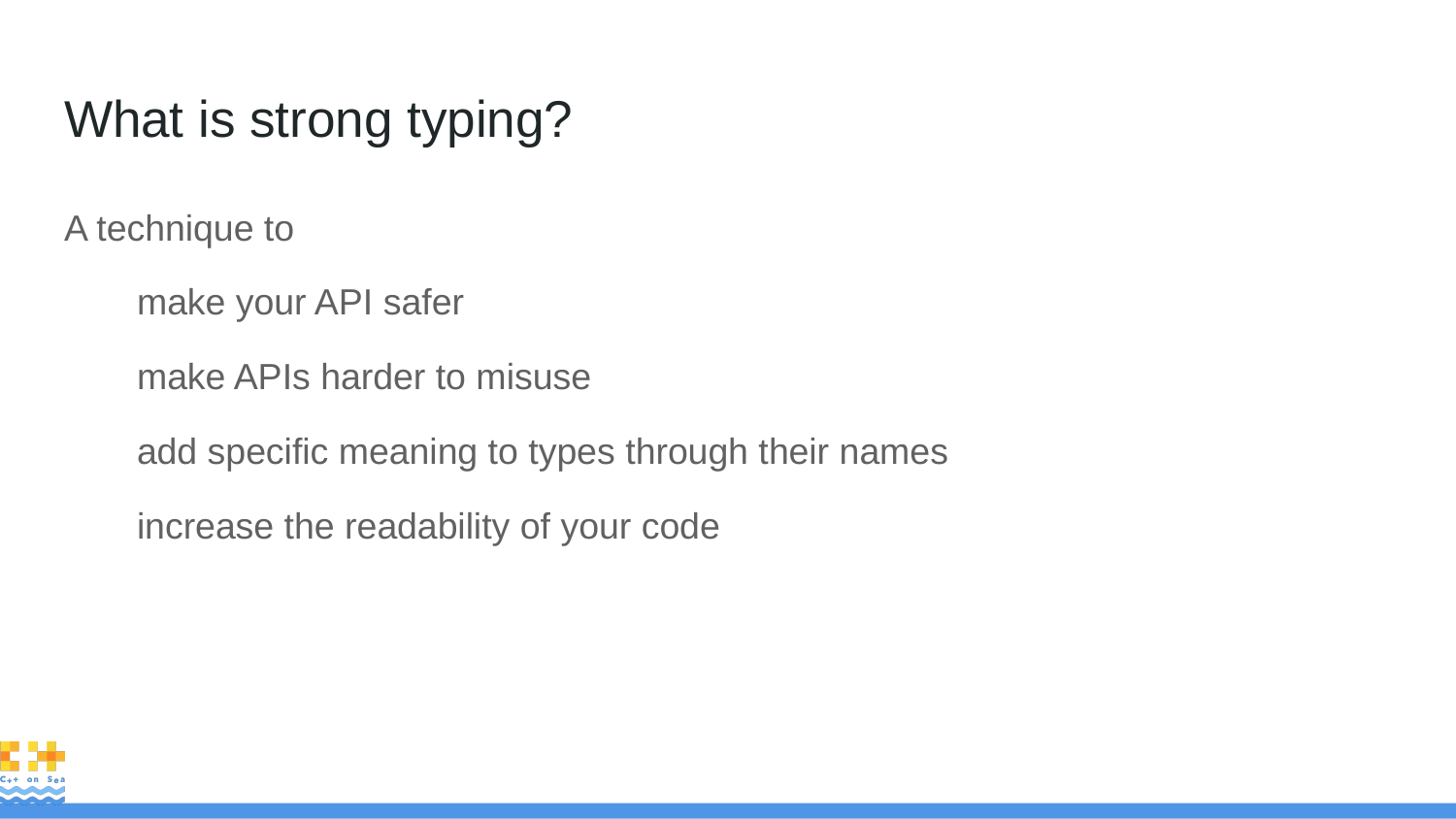

# What is strong typing?
A technique to
make your API safer
make APIs harder to misuse
add specific meaning to types through their names
increase the readability of your code